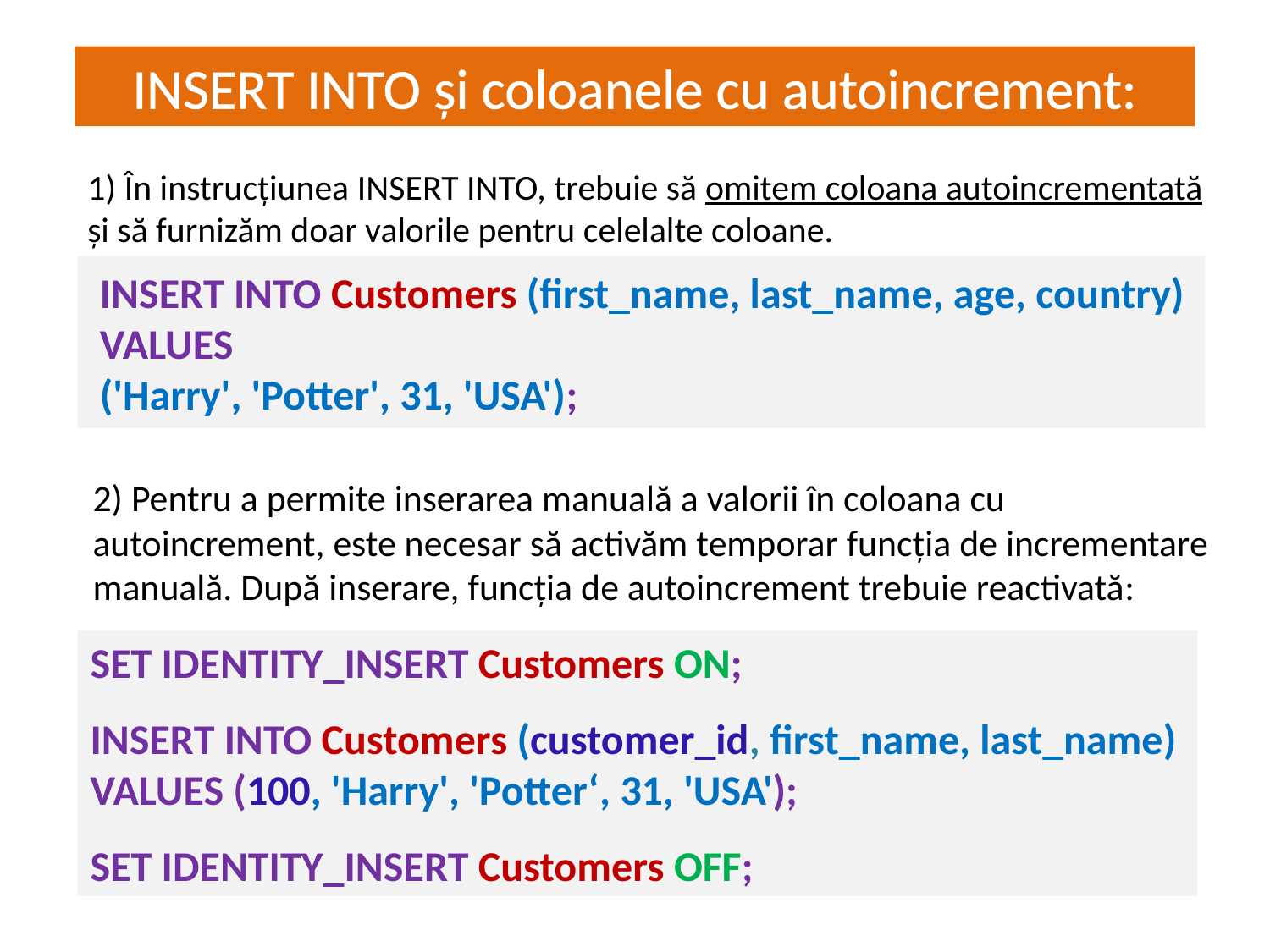

INSERT INTO și coloanele cu autoincrement:
# JS = interactivitate dinamică
1) În instrucțiunea INSERT INTO, trebuie să omitem coloana autoincrementată și să furnizăm doar valorile pentru celelalte coloane.
 INSERT INTO Customers (first_name, last_name, age, country)
 VALUES
 ('Harry', 'Potter', 31, 'USA');
2) Pentru a permite inserarea manuală a valorii în coloana cu autoincrement, este necesar să activăm temporar funcția de incrementare manuală. După inserare, funcția de autoincrement trebuie reactivată:
SET IDENTITY_INSERT Customers ON;

INSERT INTO Customers (customer_id, first_name, last_name) VALUES (100, 'Harry', 'Potter‘, 31, 'USA');

SET IDENTITY_INSERT Customers OFF;